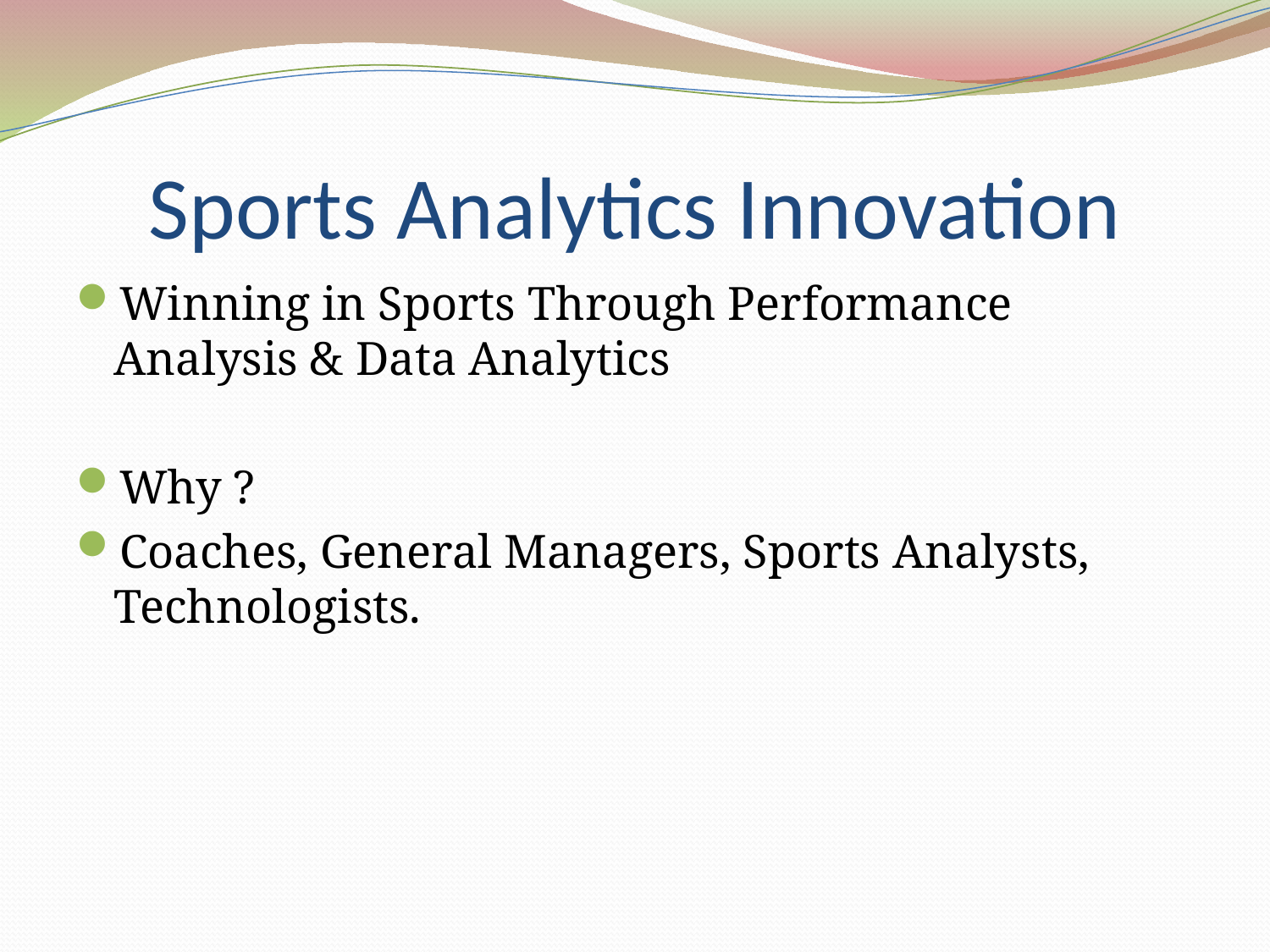

# Sports Analytics Innovation
Winning in Sports Through Performance Analysis & Data Analytics

Why ?
Coaches, General Managers, Sports Analysts, Technologists.